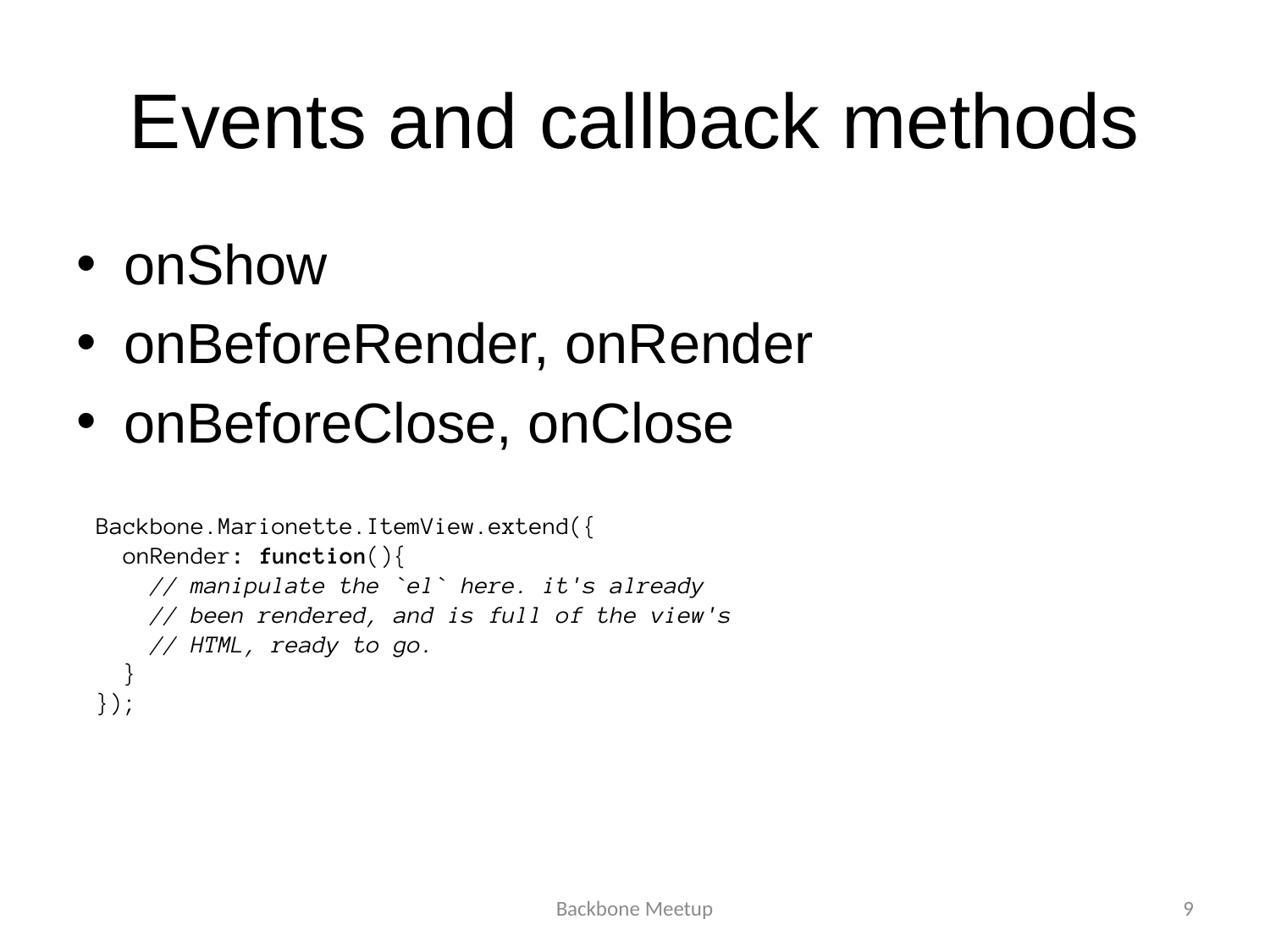

# Events and callback methods
onShow
onBeforeRender, onRender
onBeforeClose, onClose
Backbone.Marionette.ItemView.extend({
  onRender: function(){
    // manipulate the `el` here. it's already
    // been rendered, and is full of the view's
    // HTML, ready to go.
  }
});
Backbone Meetup
9